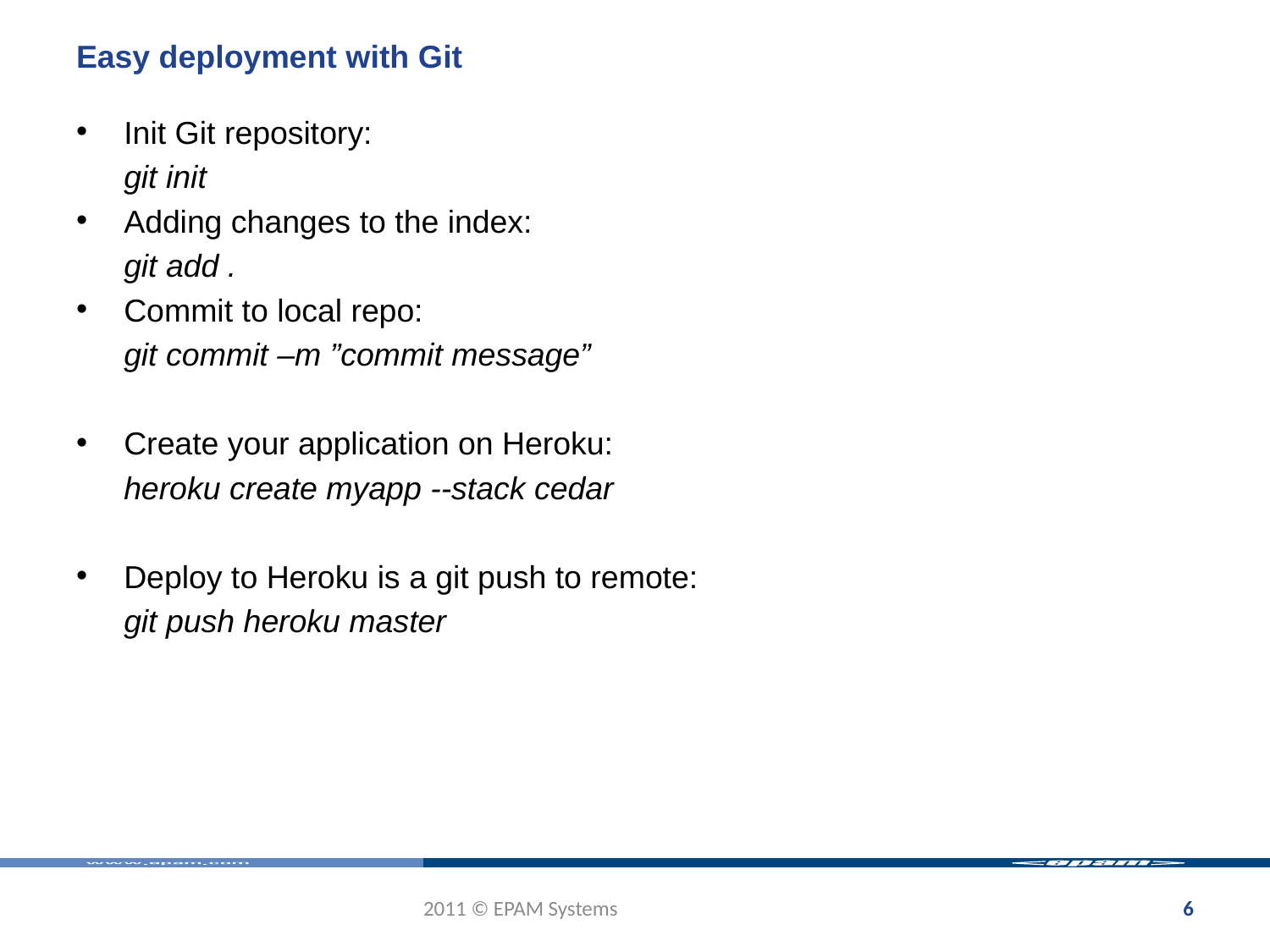

# Easy deployment with Git
Init Git repository:
	git init
Adding changes to the index:
	git add .
Commit to local repo:
	git commit –m ”commit message”

Create your application on Heroku:
	heroku create myapp --stack cedar

Deploy to Heroku is a git push to remote:
	git push heroku master
2011 © EPAM Systems
6